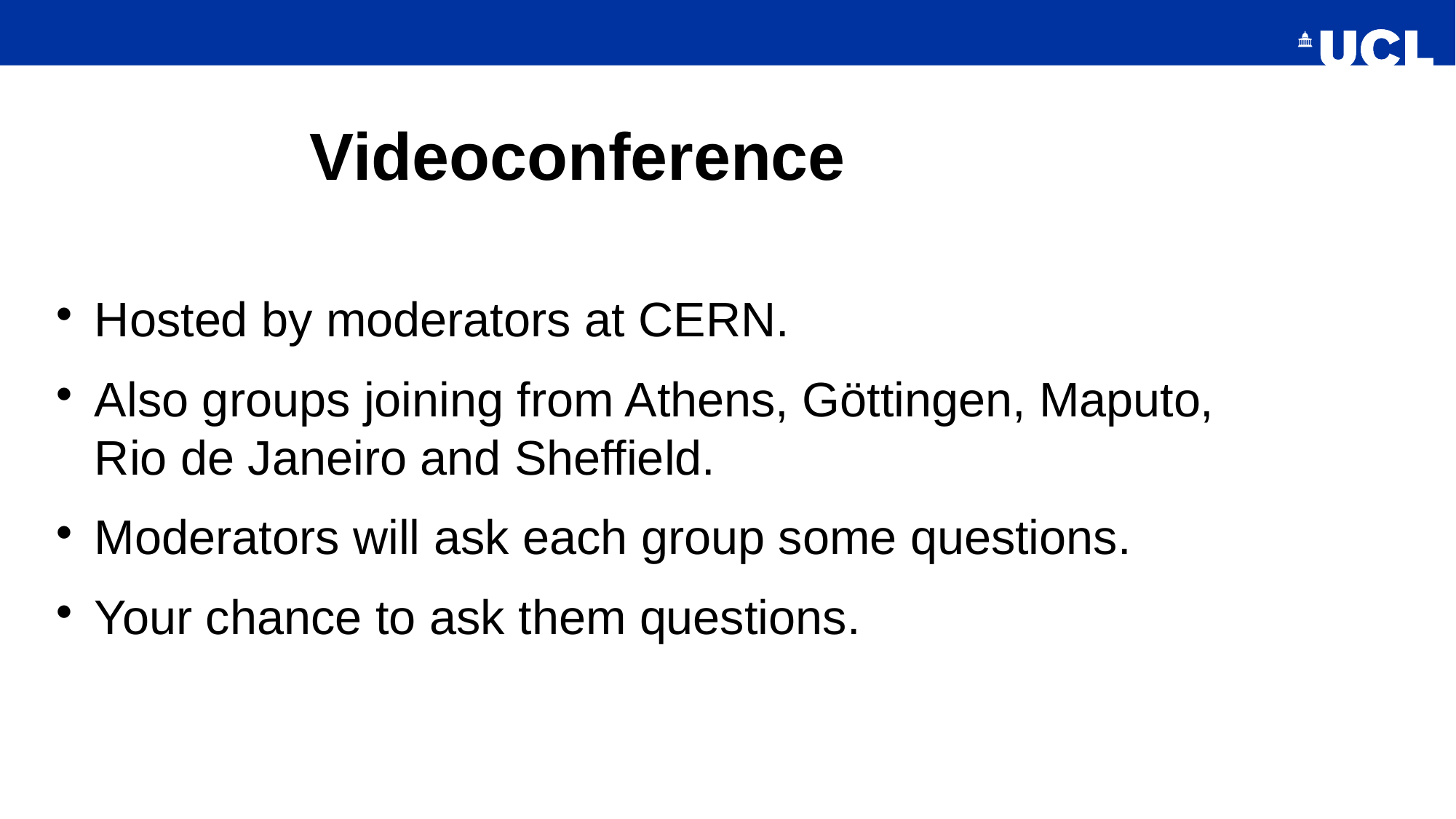

# Videoconference
Hosted by moderators at CERN.
Also groups joining from Athens, Göttingen, Maputo, Rio de Janeiro and Sheffield.
Moderators will ask each group some questions.
Your chance to ask them questions.